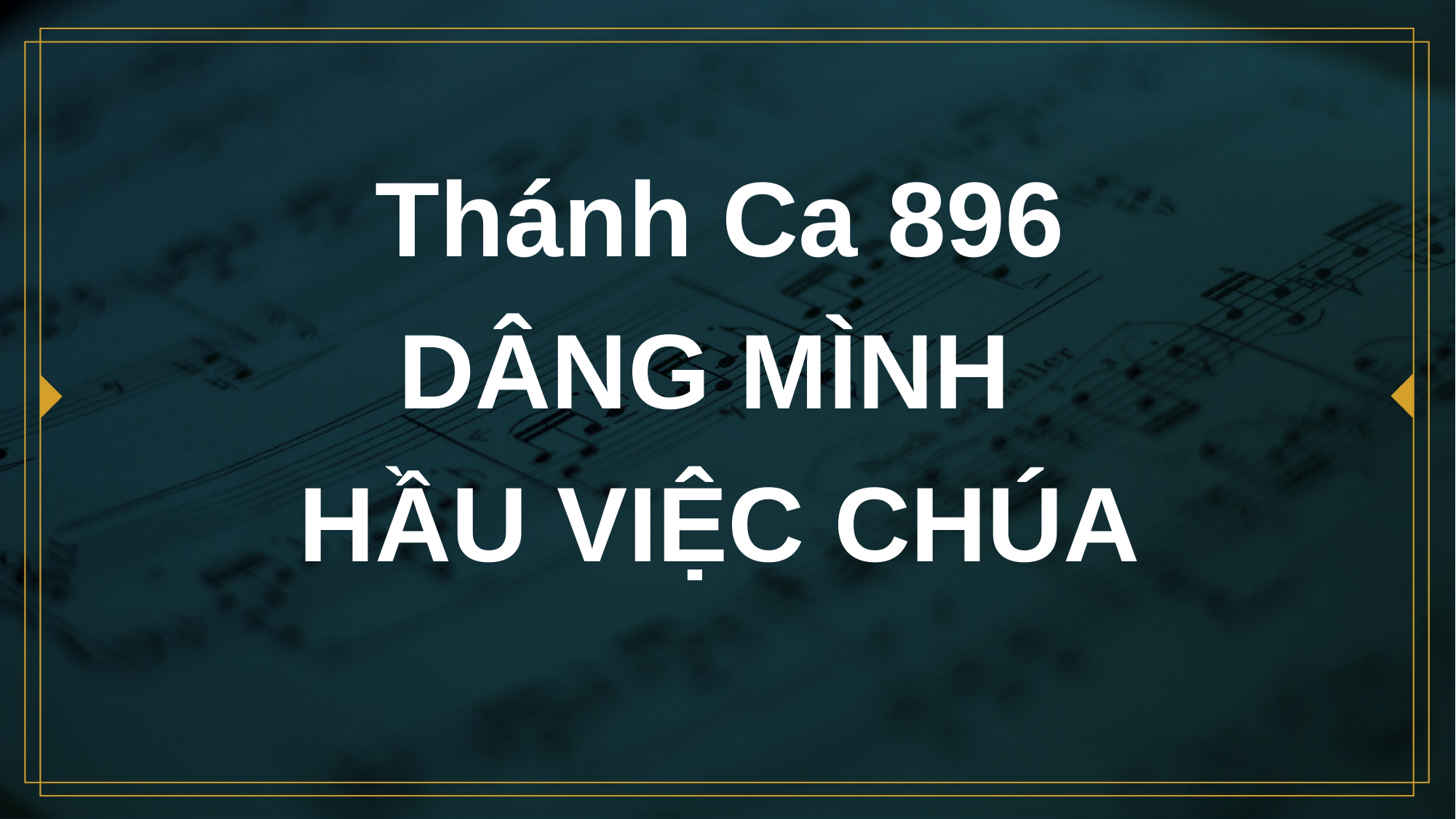

# Thánh Ca 896 DÂNG MÌNH HẦU VIỆC CHÚA